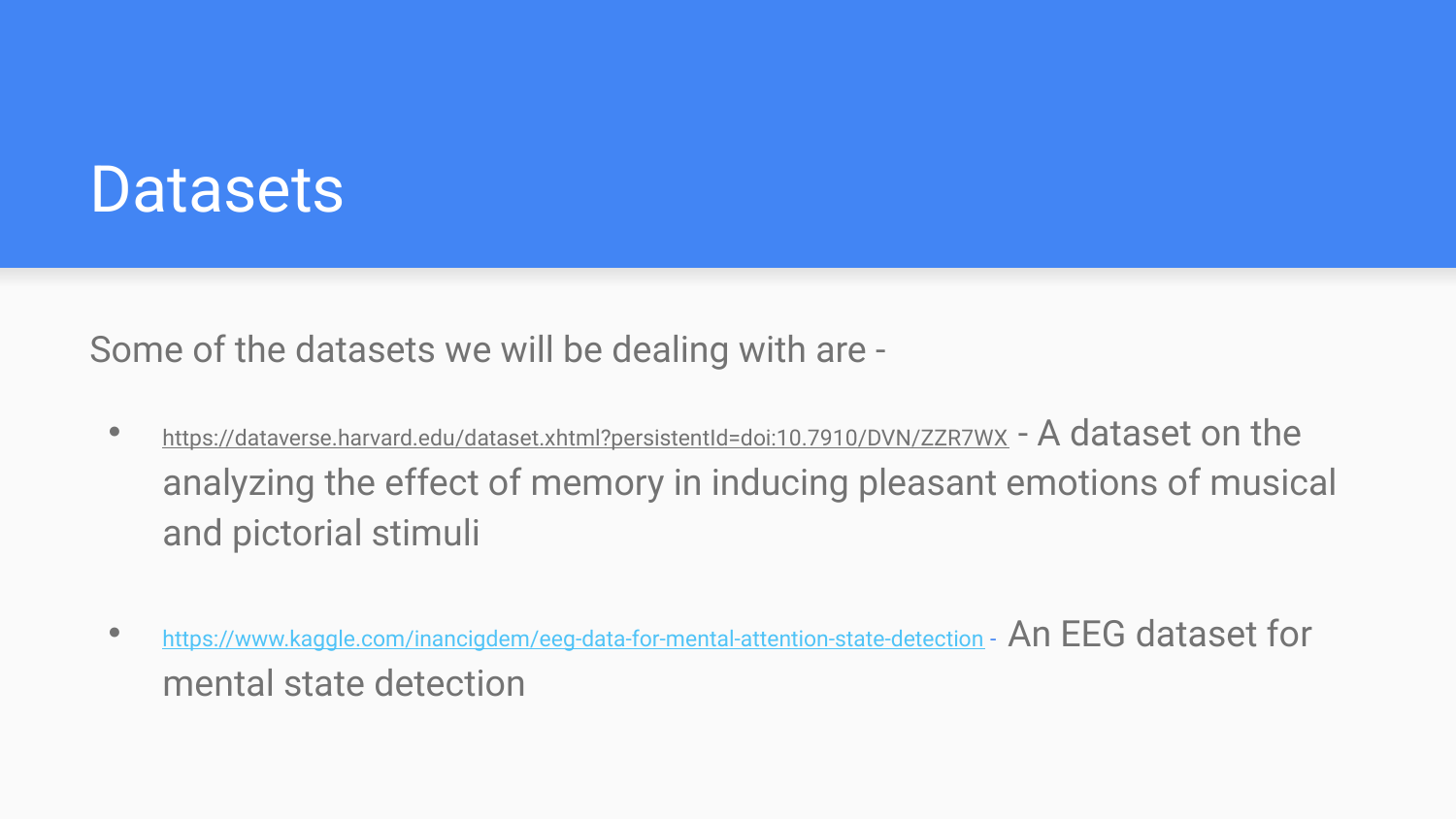

# Datasets
Some of the datasets we will be dealing with are -
https://dataverse.harvard.edu/dataset.xhtml?persistentId=doi:10.7910/DVN/ZZR7WX - A dataset on the analyzing the effect of memory in inducing pleasant emotions of musical and pictorial stimuli

https://www.kaggle.com/inancigdem/eeg-data-for-mental-attention-state-detection -  An EEG dataset for mental state detection